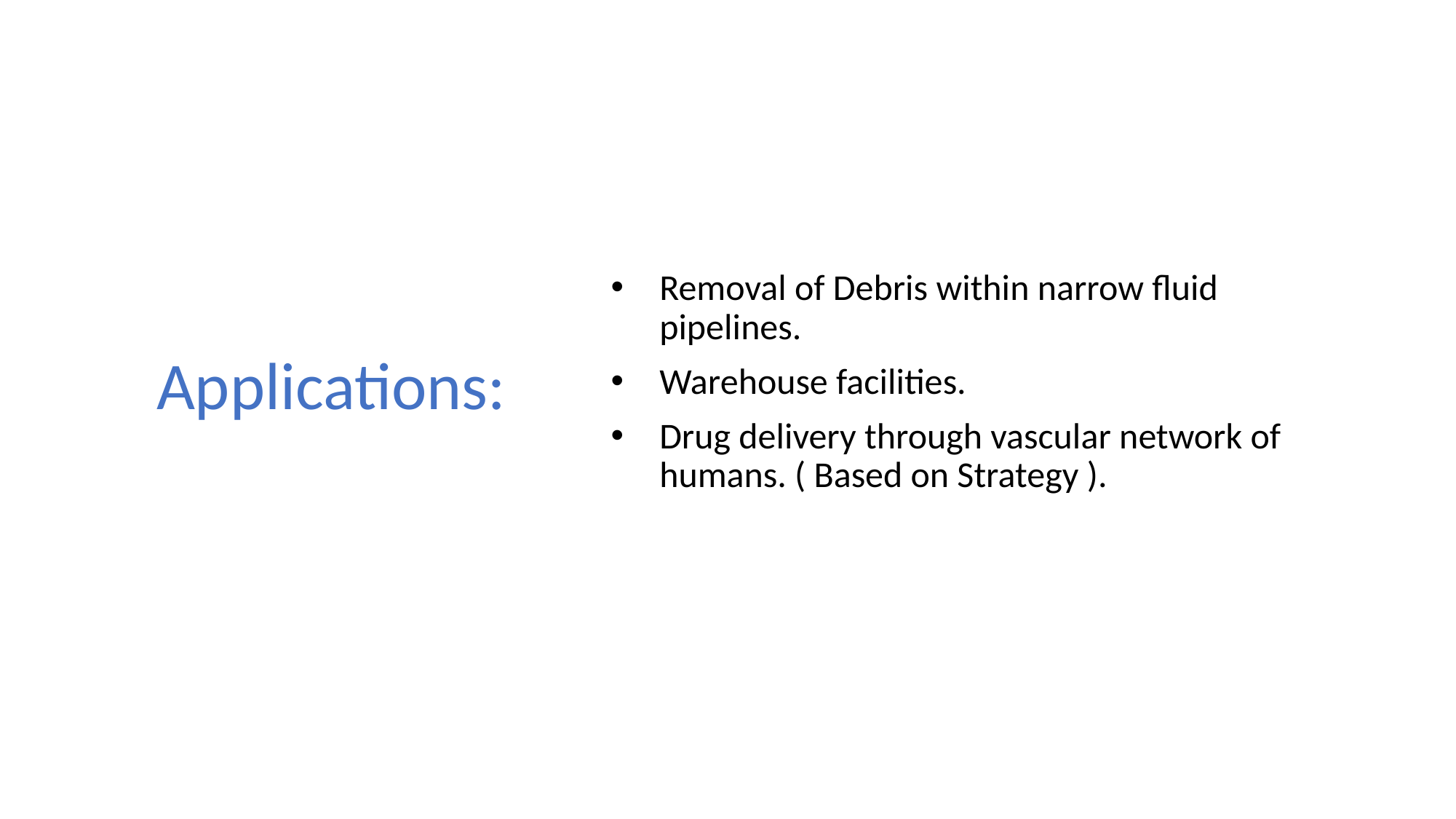

# Applications:
Removal of Debris within narrow fluid pipelines.
Warehouse facilities.
Drug delivery through vascular network of humans. ( Based on Strategy ).